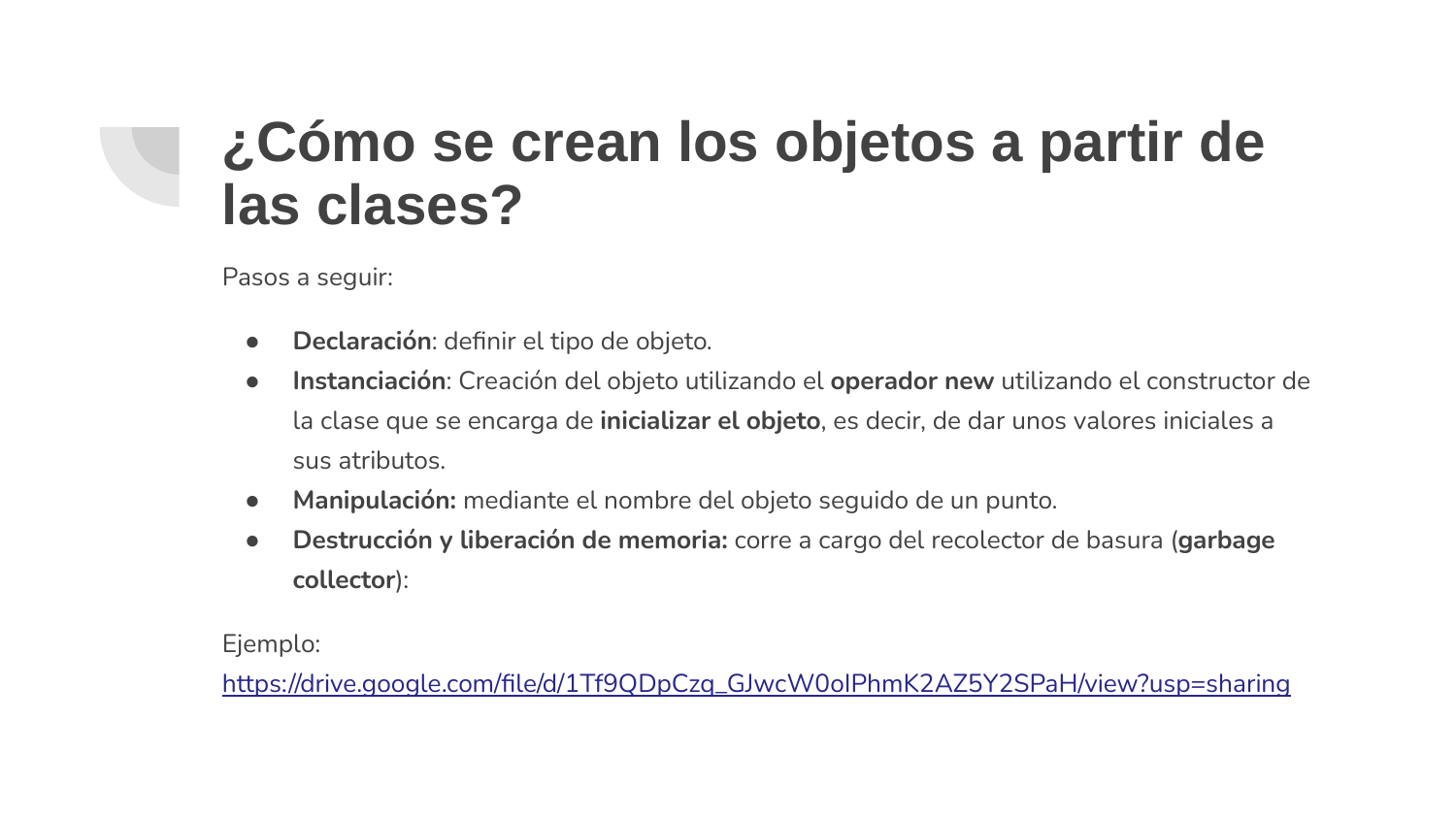

# ¿Cómo se crean los objetos a partir de las clases?
Pasos a seguir:
Declaración: definir el tipo de objeto.
Instanciación: Creación del objeto utilizando el operador new utilizando el constructor de la clase que se encarga de inicializar el objeto, es decir, de dar unos valores iniciales a sus atributos.
Manipulación: mediante el nombre del objeto seguido de un punto.
Destrucción y liberación de memoria: corre a cargo del recolector de basura (garbage collector):
Ejemplo: https://drive.google.com/file/d/1Tf9QDpCzq_GJwcW0oIPhmK2AZ5Y2SPaH/view?usp=sharing